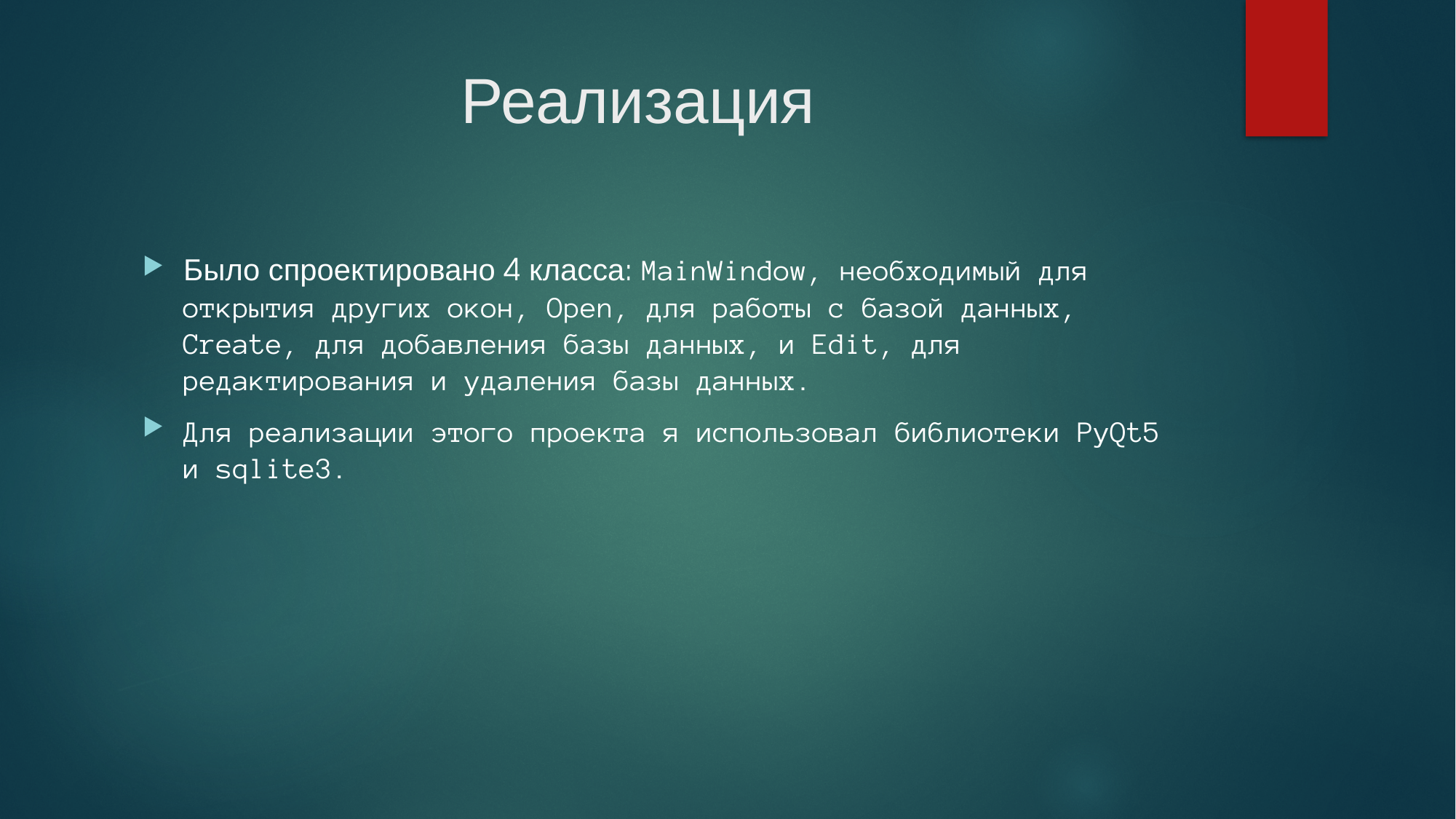

# Реализация
Было спроектировано 4 класса: MainWindow, необходимый для открытия других окон, Open, для работы с базой данных, Create, для добавления базы данных, и Edit, для редактирования и удаления базы данных.
Для реализации этого проекта я использовал библиотеки PyQt5 и sqlite3.